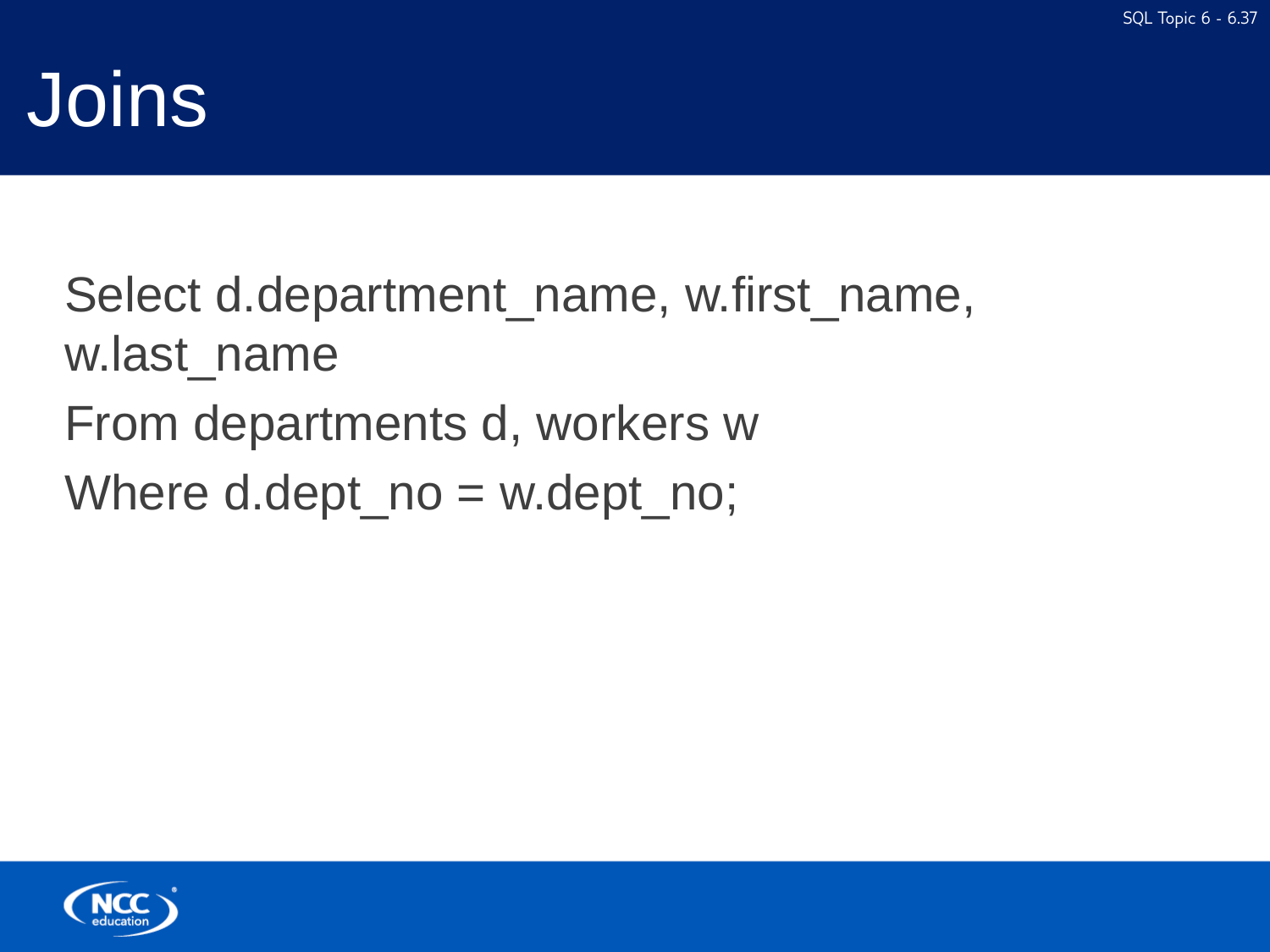

# Joins
Select d.department_name, w.first_name, w.last_name
From departments d, workers w
Where d.dept_no = w.dept_no;